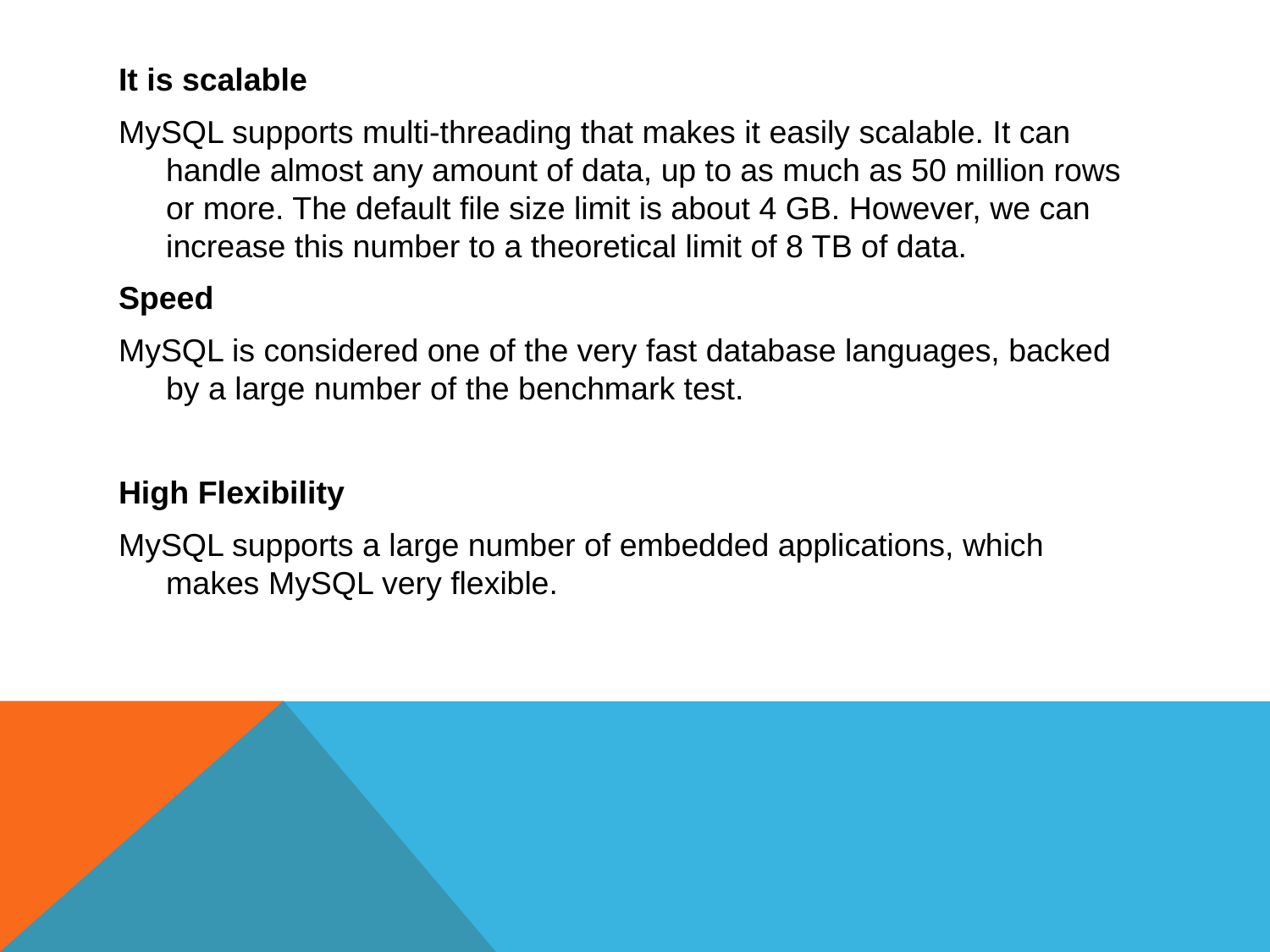

It is scalable
MySQL supports multi-threading that makes it easily scalable. It can handle almost any amount of data, up to as much as 50 million rows or more. The default file size limit is about 4 GB. However, we can increase this number to a theoretical limit of 8 TB of data.
Speed
MySQL is considered one of the very fast database languages, backed by a large number of the benchmark test.

High Flexibility
MySQL supports a large number of embedded applications, which makes MySQL very flexible.